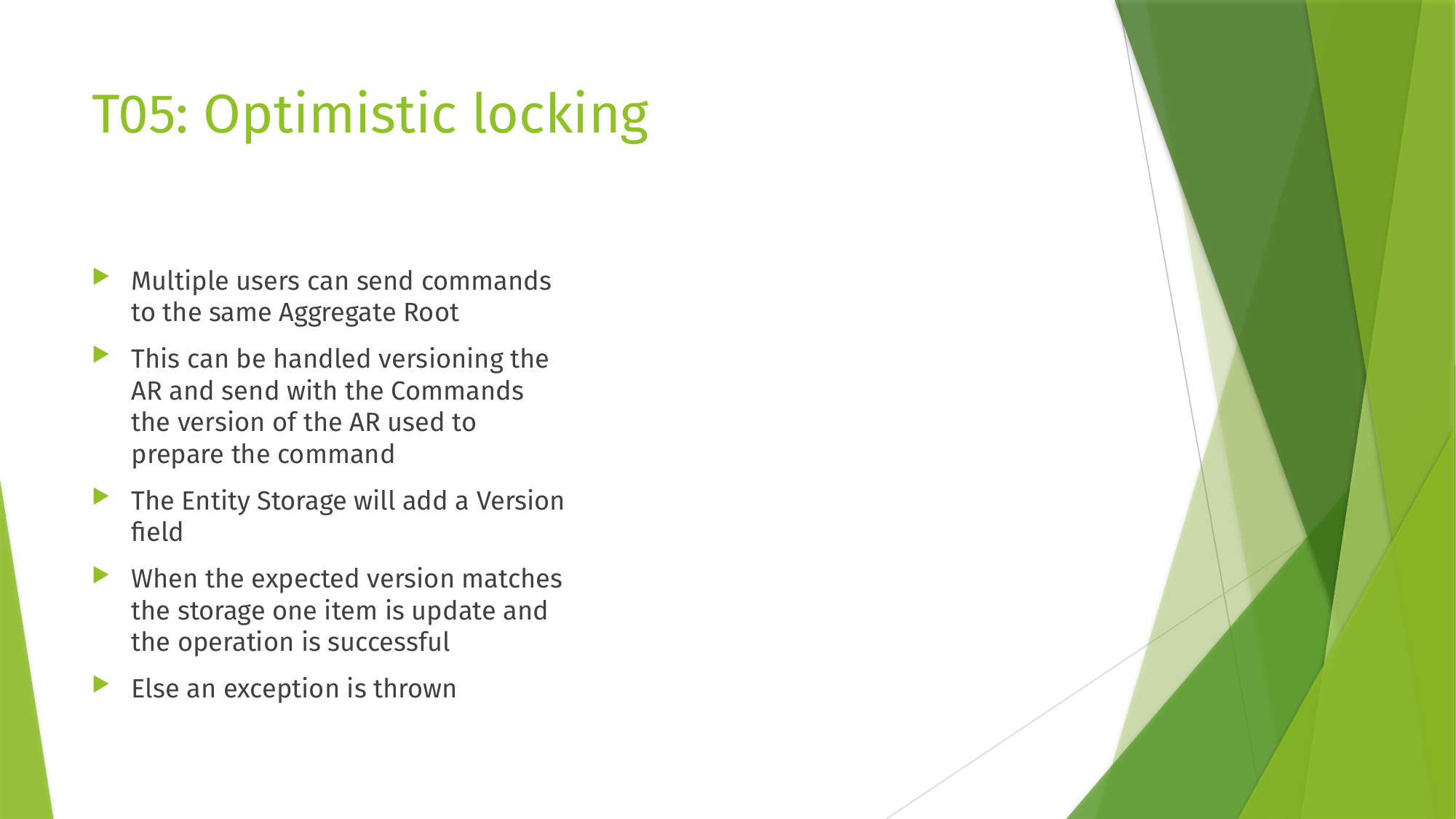

# T05: Optimistic locking
Multiple users can send commands to the same Aggregate Root
This can be handled versioning the AR and send with the Commands the version of the AR used to prepare the command
The Entity Storage will add a Version field
When the expected version matches the storage one item is update and the operation is successful
Else an exception is thrown